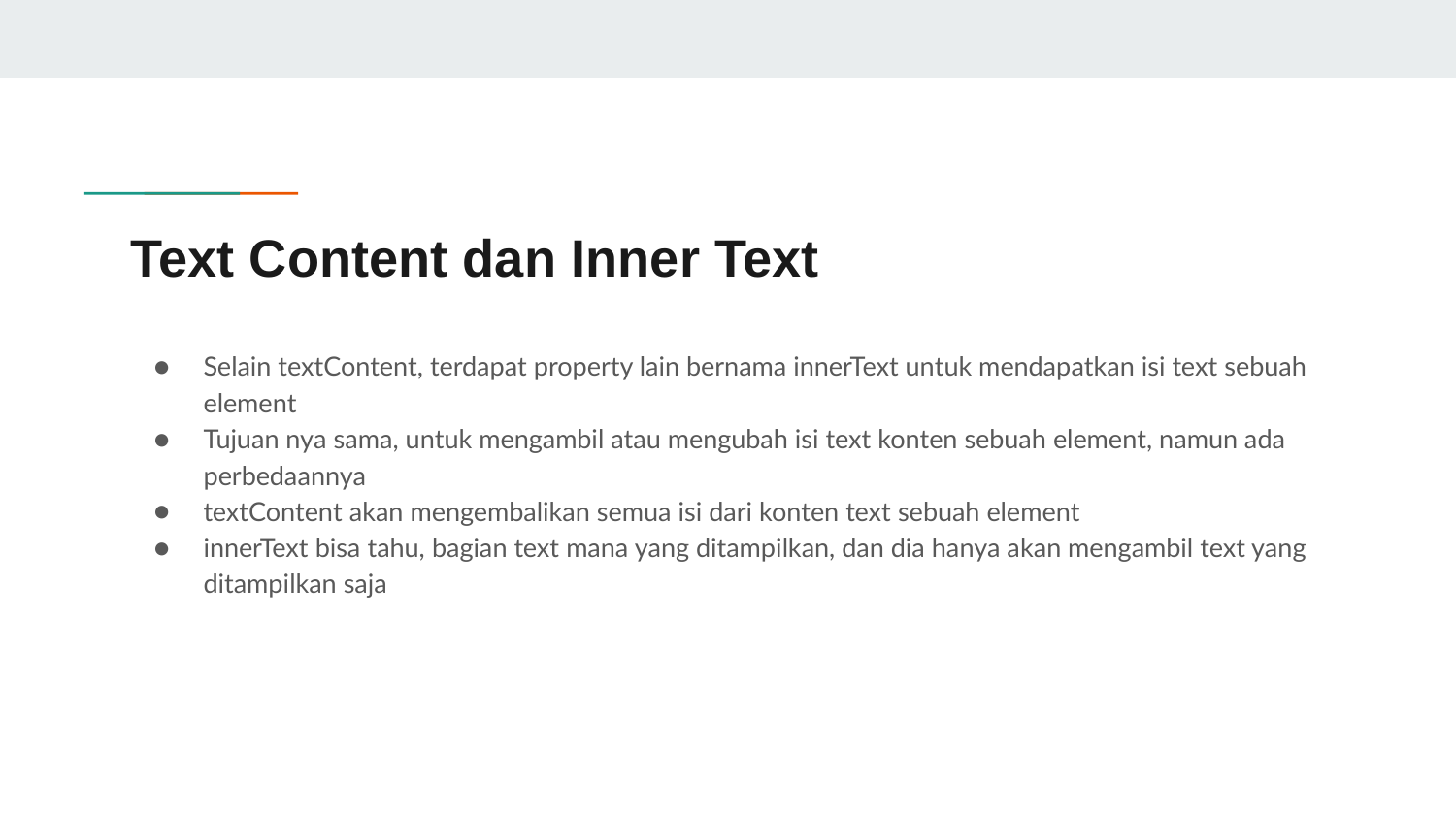

# Text Content dan Inner Text
Selain textContent, terdapat property lain bernama innerText untuk mendapatkan isi text sebuah element
Tujuan nya sama, untuk mengambil atau mengubah isi text konten sebuah element, namun ada perbedaannya
textContent akan mengembalikan semua isi dari konten text sebuah element
innerText bisa tahu, bagian text mana yang ditampilkan, dan dia hanya akan mengambil text yang ditampilkan saja